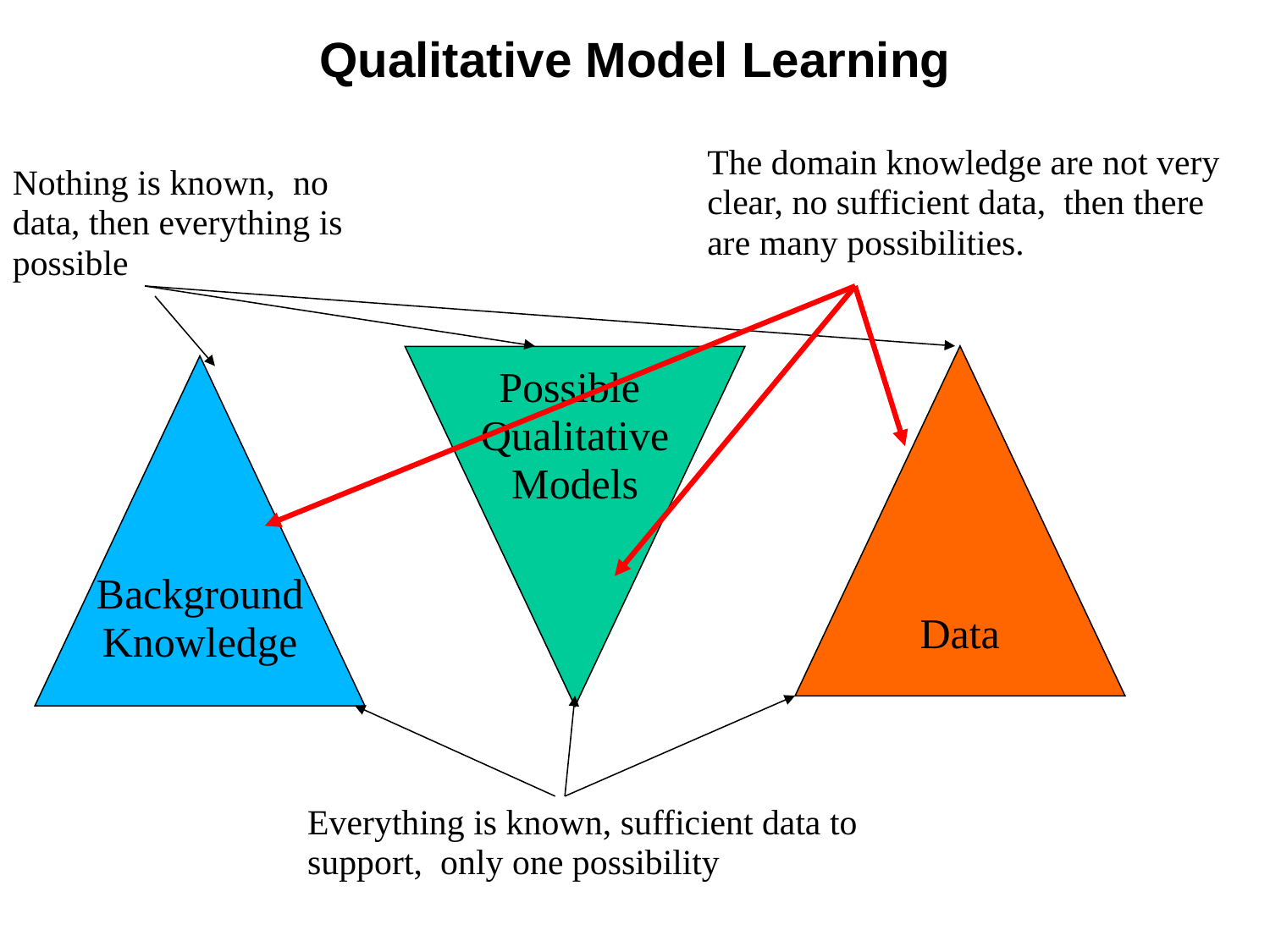

# Qualitative Model Learning
The domain knowledge are not very clear, no sufficient data,  then there are many possibilities.

Nothing is known,  no data, then everything is possible

Data
Possible
Qualitative
Models
Background
Knowledge

Everything is known, sufficient data to support,  only one possibility